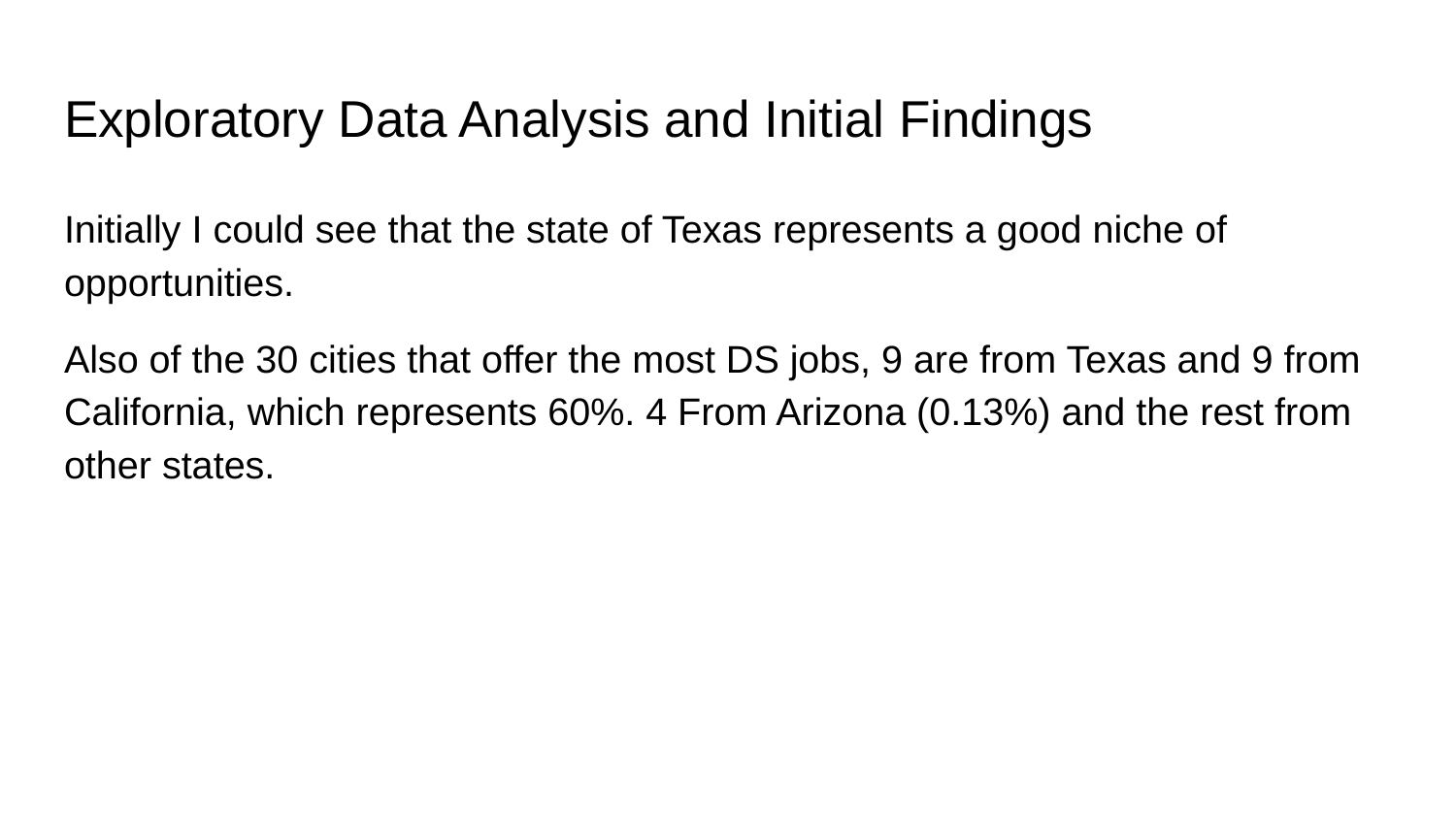

# Exploratory Data Analysis and Initial Findings

Initially I could see that the state of Texas represents a good niche of opportunities.
Also of the 30 cities that offer the most DS jobs, 9 are from Texas and 9 from California, which represents 60%. 4 From Arizona (0.13%) and the rest from other states.